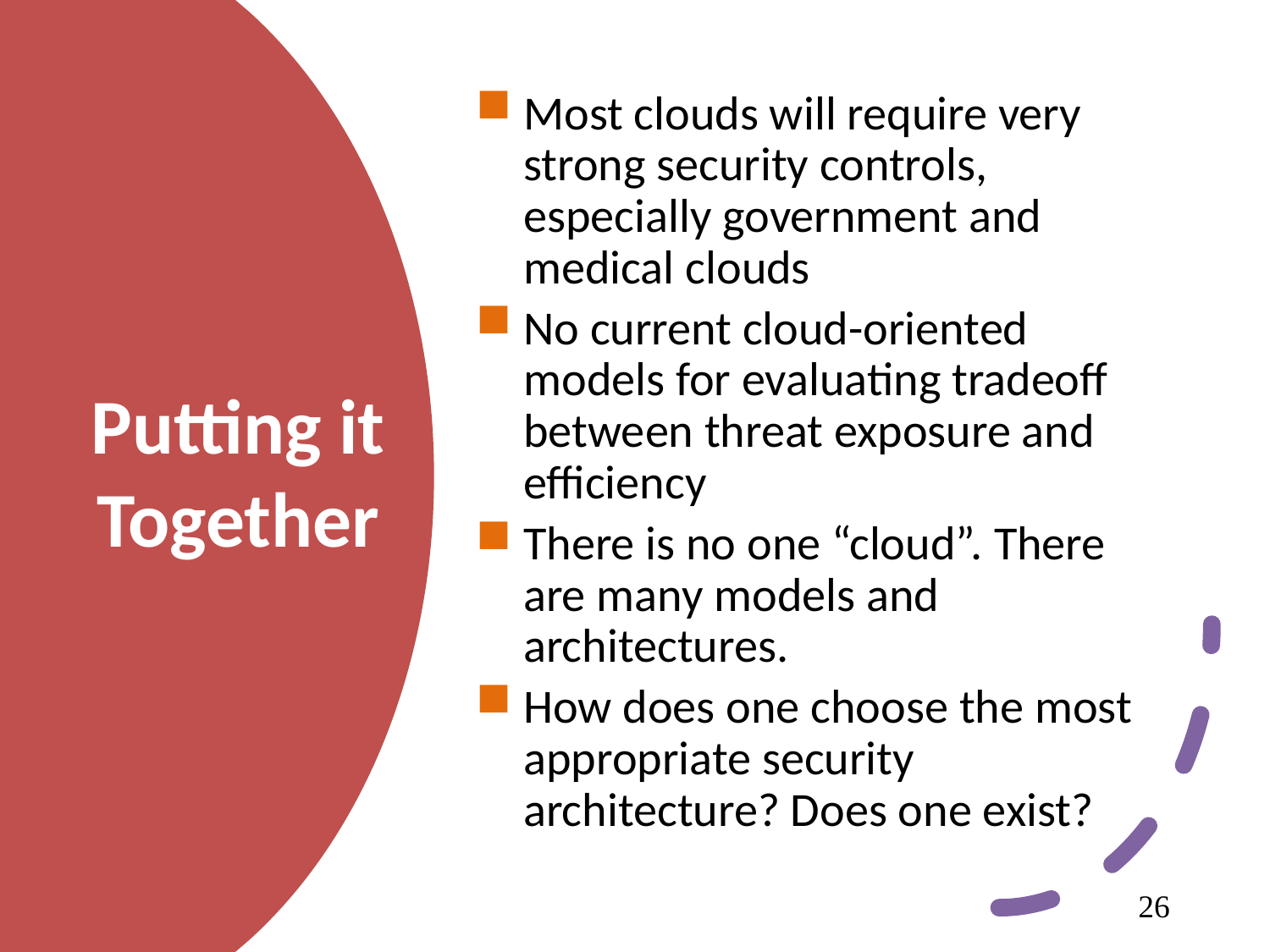

Most clouds will require very strong security controls, especially government and medical clouds
No current cloud-oriented models for evaluating tradeoff between threat exposure and efficiency
There is no one “cloud”. There are many models and architectures.
How does one choose the most appropriate security architecture? Does one exist?

# Putting it Together

26